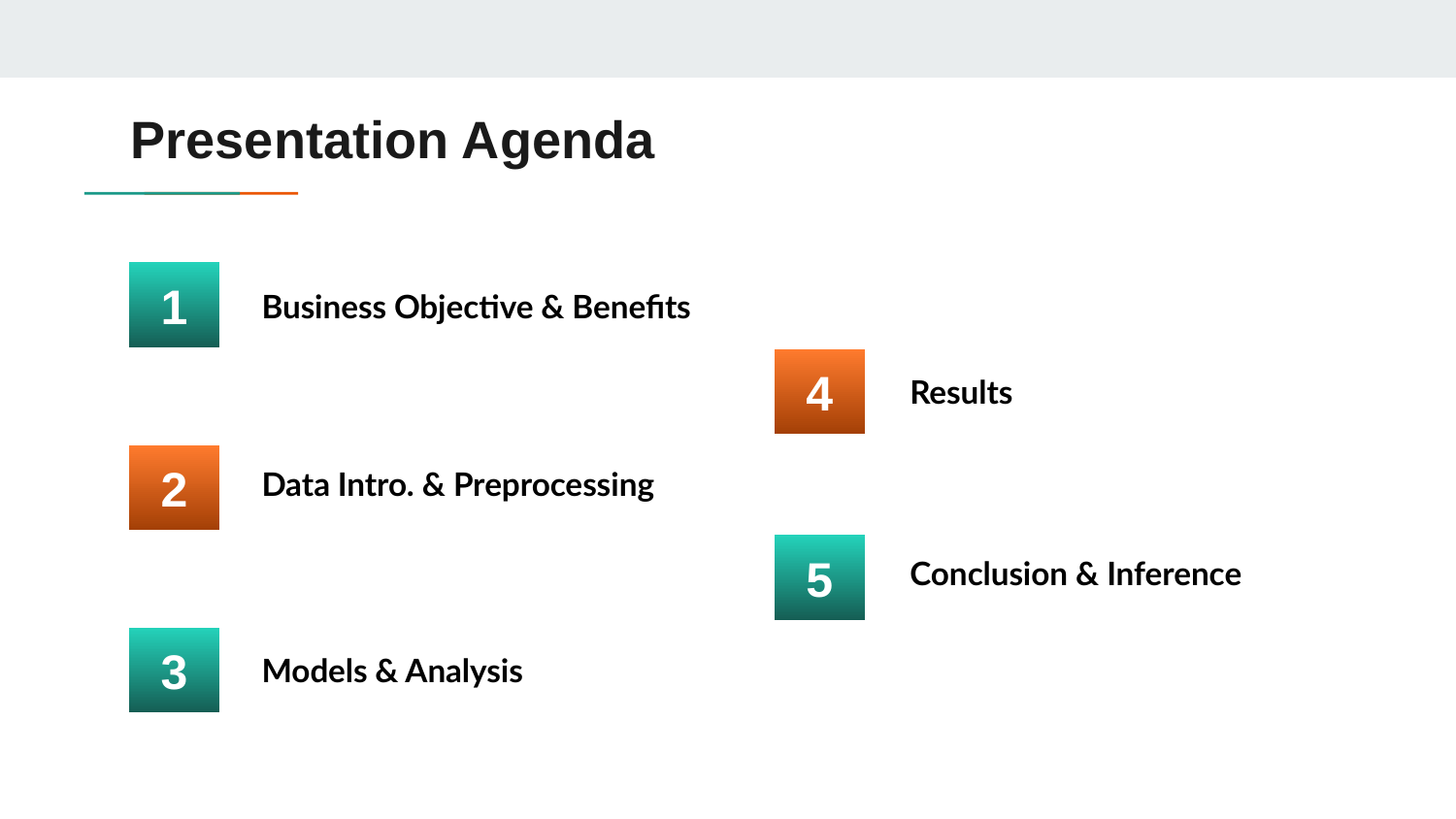

# Presentation Agenda
1
Business Objective & Benefits
4
Results
Data Intro. & Preprocessing
2
Conclusion & Inference
5
3
Models & Analysis